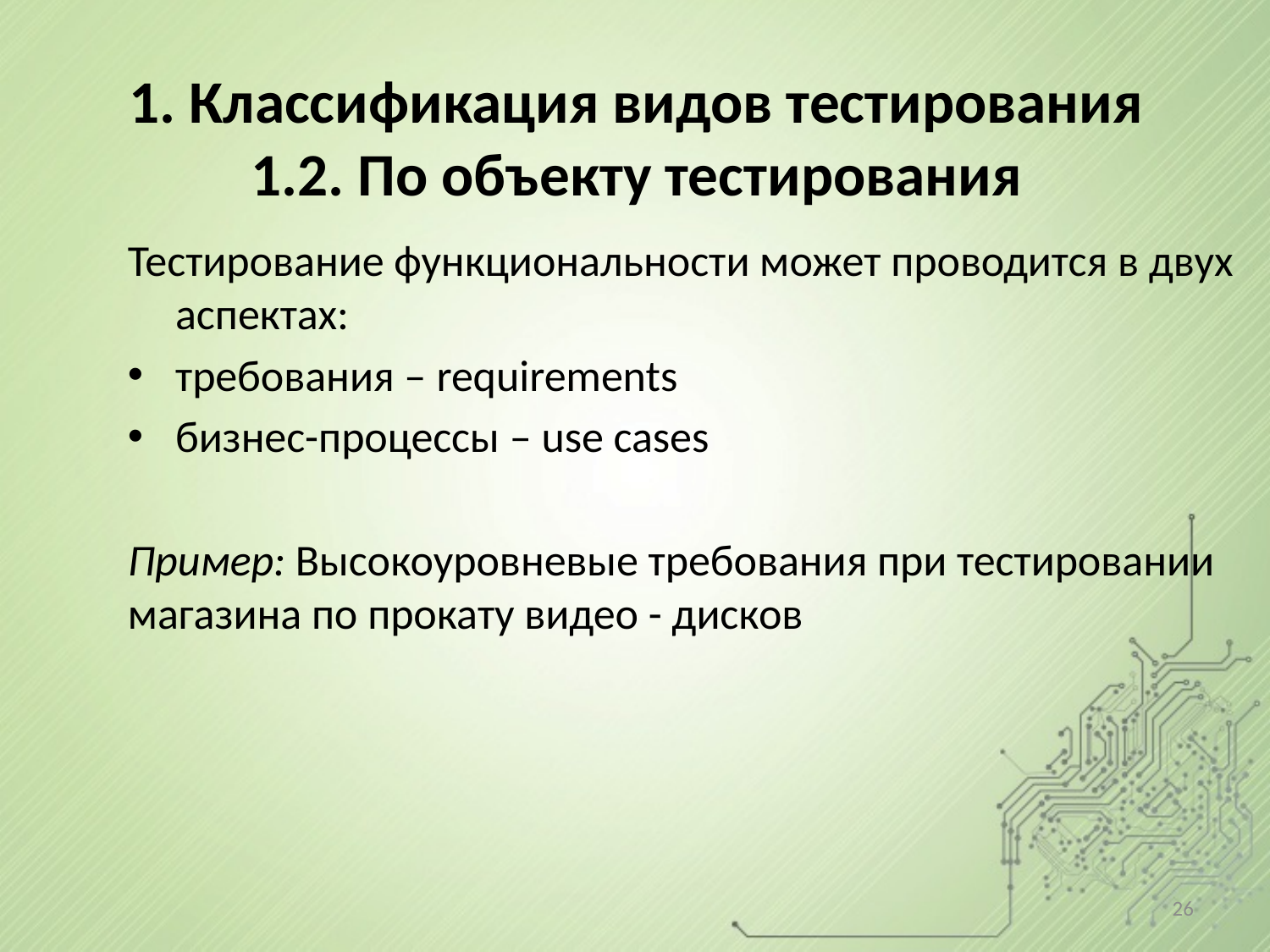

# 1. Классификация видов тестирования 1.2. По объекту тестирования
Тестирование функциональности может проводится в двух аспектах:
требования – requirements
бизнес-процессы – use cases

Пример: Высокоуровневые требования при тестировании магазина по прокату видео - дисков

26